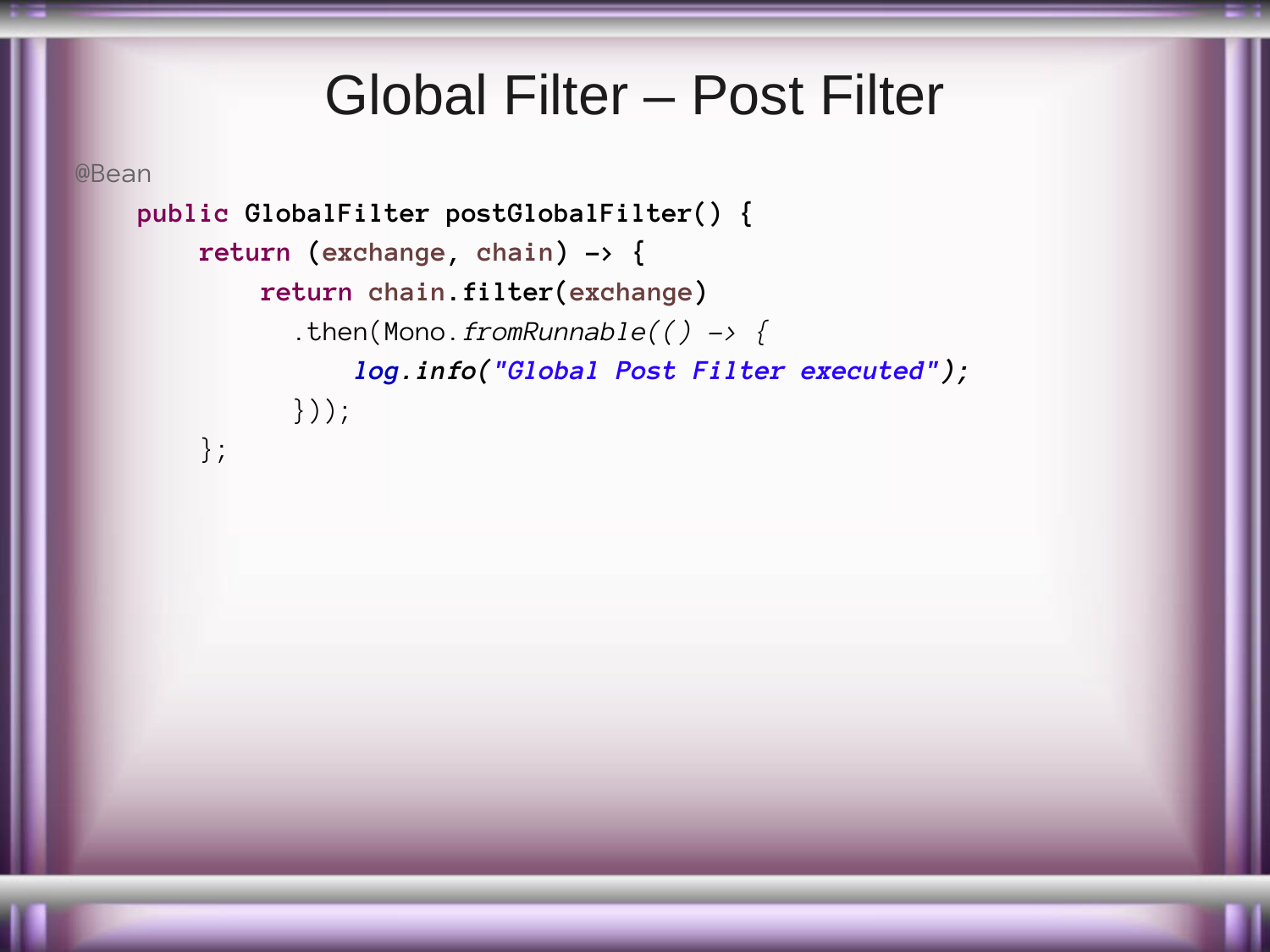

# Global Filter – Post Filter
@Bean
    public GlobalFilter postGlobalFilter() {
        return (exchange, chain) -> {
            return chain.filter(exchange)
              .then(Mono.fromRunnable(() -> {
                  log.info("Global Post Filter executed");
              }));
        };